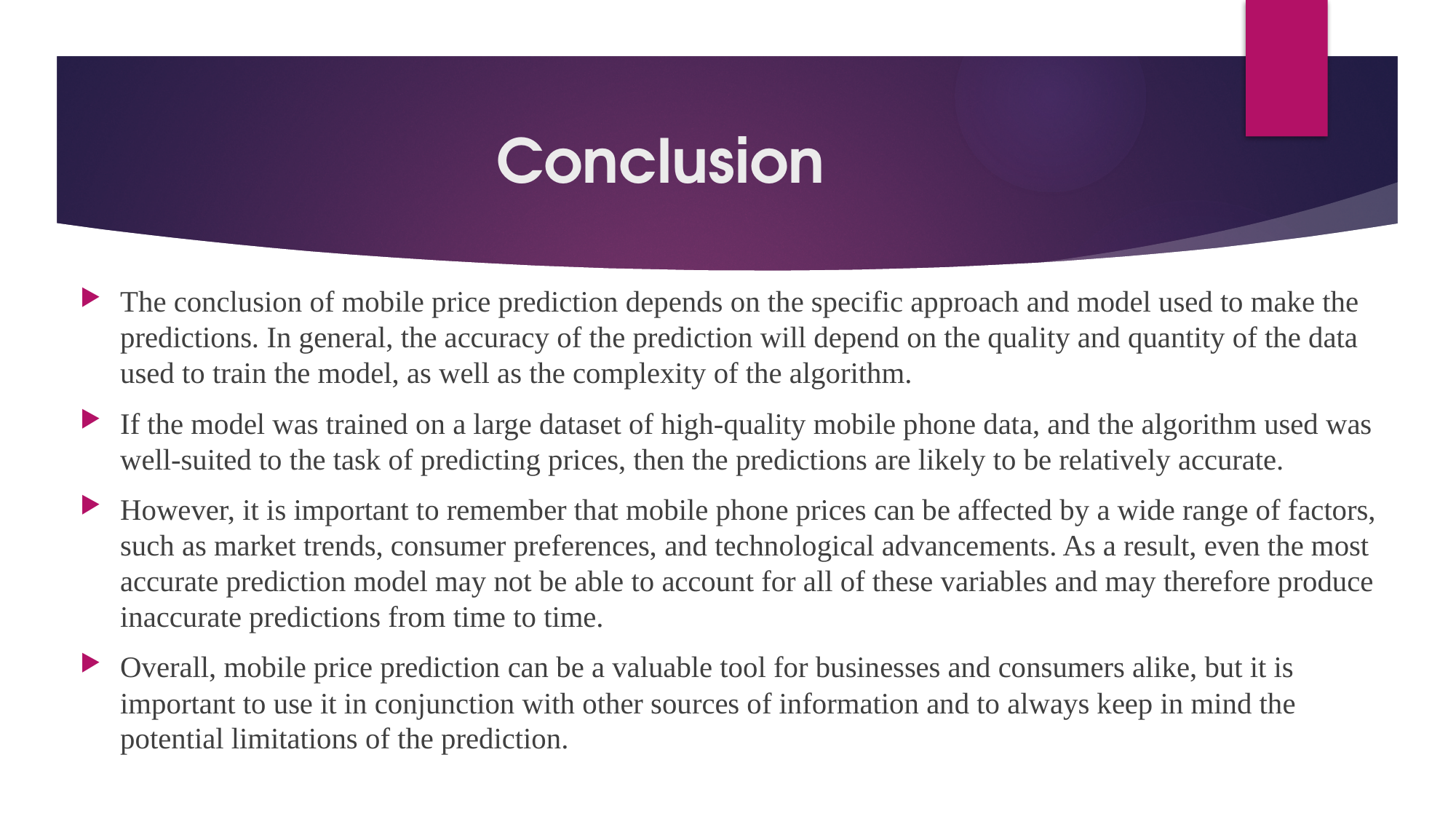

# Conclusion
The conclusion of mobile price prediction depends on the specific approach and model used to make the predictions. In general, the accuracy of the prediction will depend on the quality and quantity of the data used to train the model, as well as the complexity of the algorithm.
If the model was trained on a large dataset of high-quality mobile phone data, and the algorithm used was well-suited to the task of predicting prices, then the predictions are likely to be relatively accurate.
However, it is important to remember that mobile phone prices can be affected by a wide range of factors, such as market trends, consumer preferences, and technological advancements. As a result, even the most accurate prediction model may not be able to account for all of these variables and may therefore produce inaccurate predictions from time to time.
Overall, mobile price prediction can be a valuable tool for businesses and consumers alike, but it is important to use it in conjunction with other sources of information and to always keep in mind the potential limitations of the prediction.